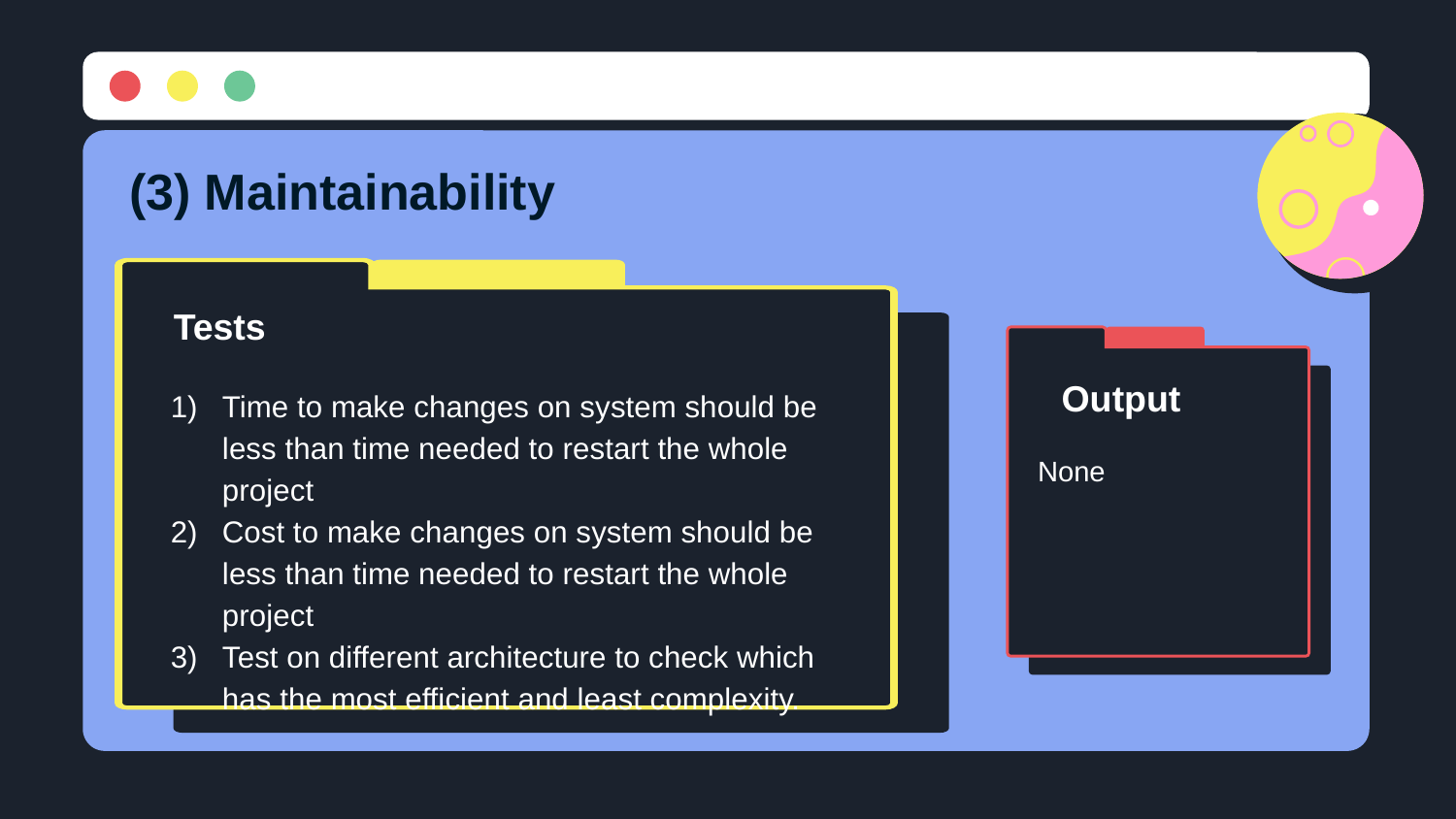

# (3) Maintainability

Tests

Output
Time to make changes on system should be less than time needed to restart the whole project
Cost to make changes on system should be less than time needed to restart the whole project
Test on different architecture to check which has the most efficient and least complexity.
None